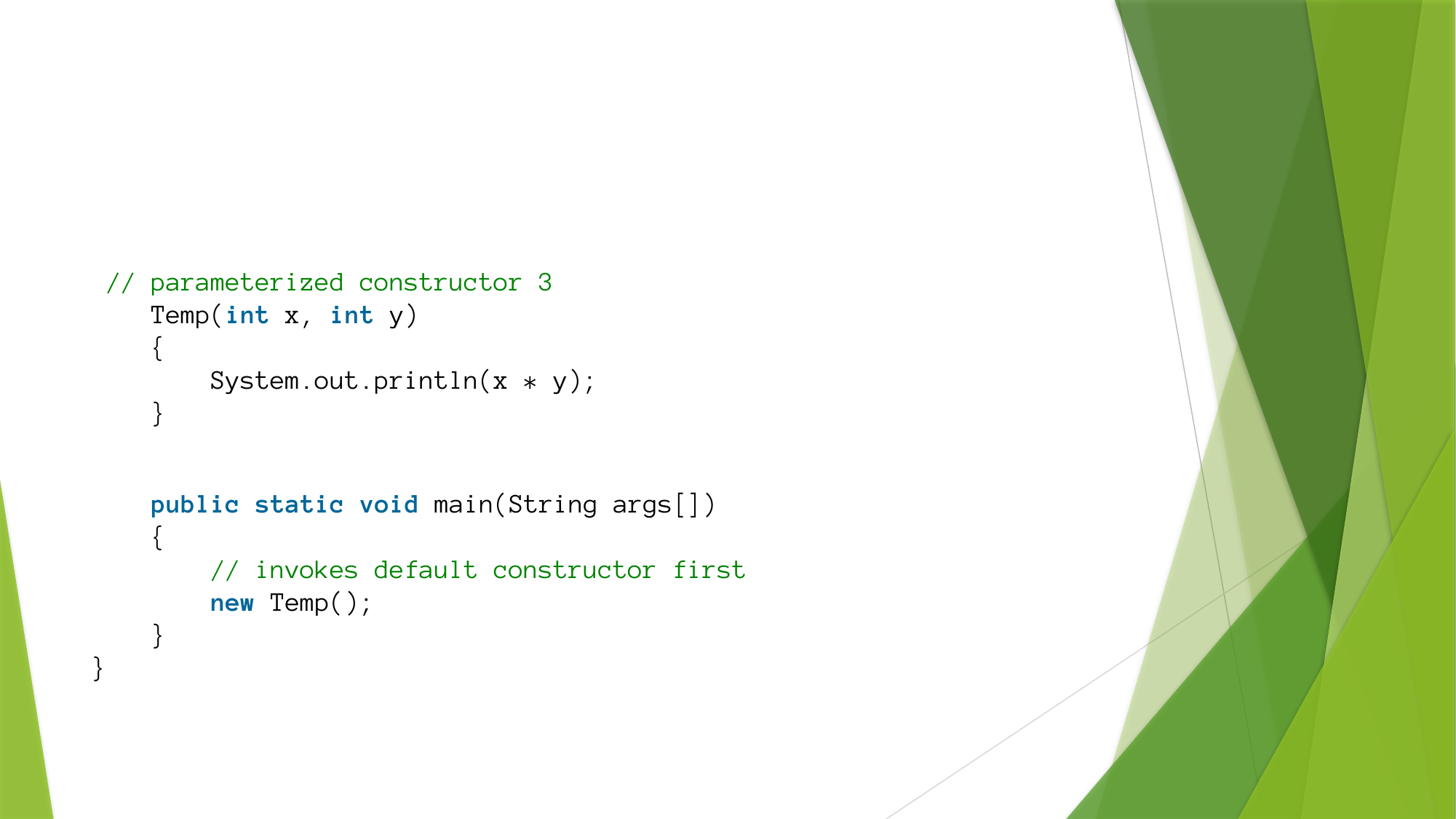

#
 // parameterized constructor 3
    Temp(int x, int y)
    {
        System.out.println(x * y);
    }

    public static void main(String args[])
    {
        // invokes default constructor first
        new Temp();
    }
}